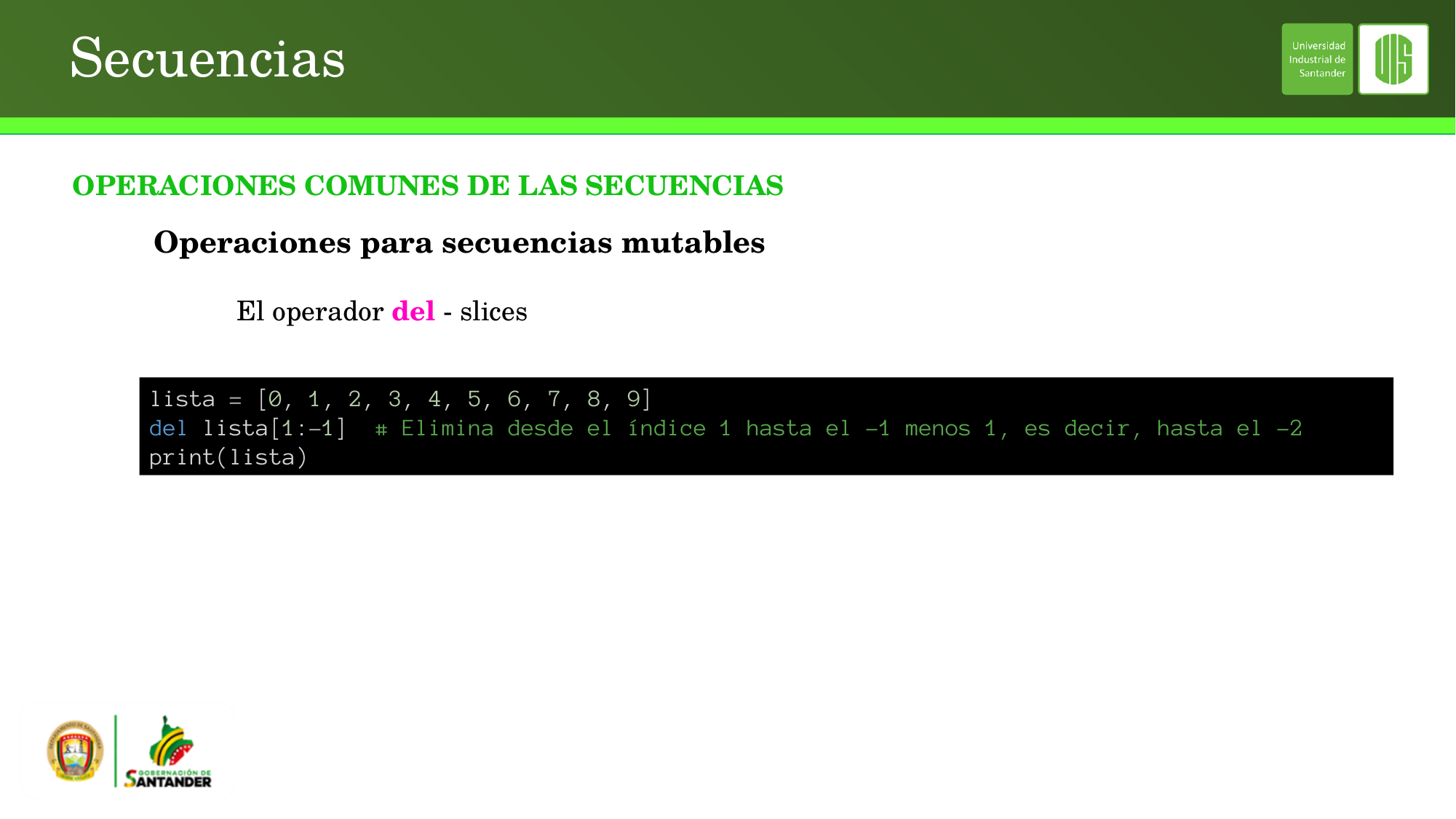

# Secuencias
OPERACIONES COMUNES DE LAS SECUENCIAS
Operaciones para secuencias mutables
El operador del - slices
lista = [0, 1, 2, 3, 4, 5, 6, 7, 8, 9]
del lista[1:-1]  # Elimina desde el índice 1 hasta el -1 menos 1, es decir, hasta el -2
print(lista)